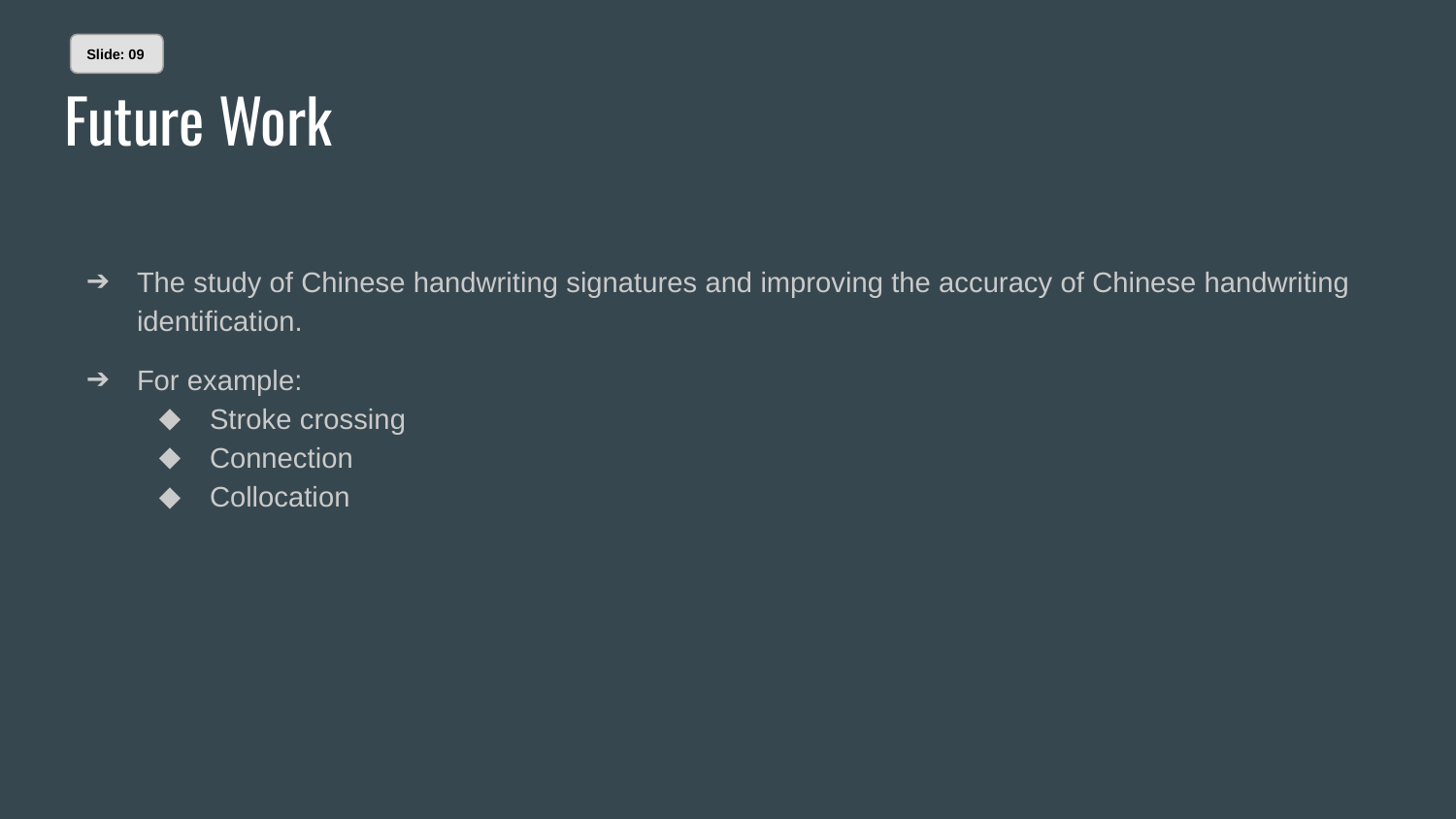

Slide: 09
# Future Work
The study of Chinese handwriting signatures and improving the accuracy of Chinese handwriting identification.
For example:
Stroke crossing
Connection
Collocation